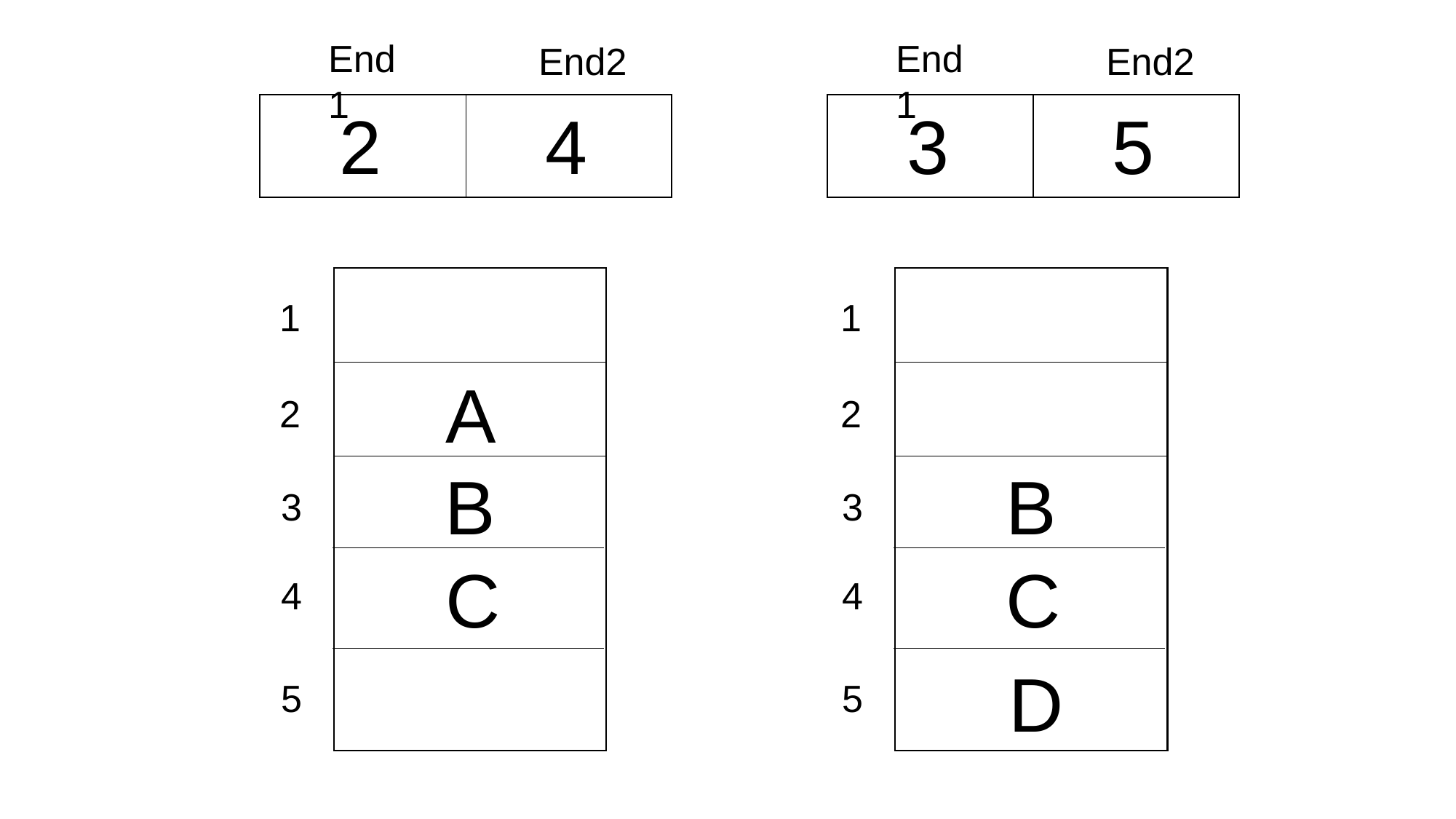

End1
End1
End2
End2
4
5
2
3

1
1
A
2
2
B
B
3
3
C
C
4
4
D
5
5